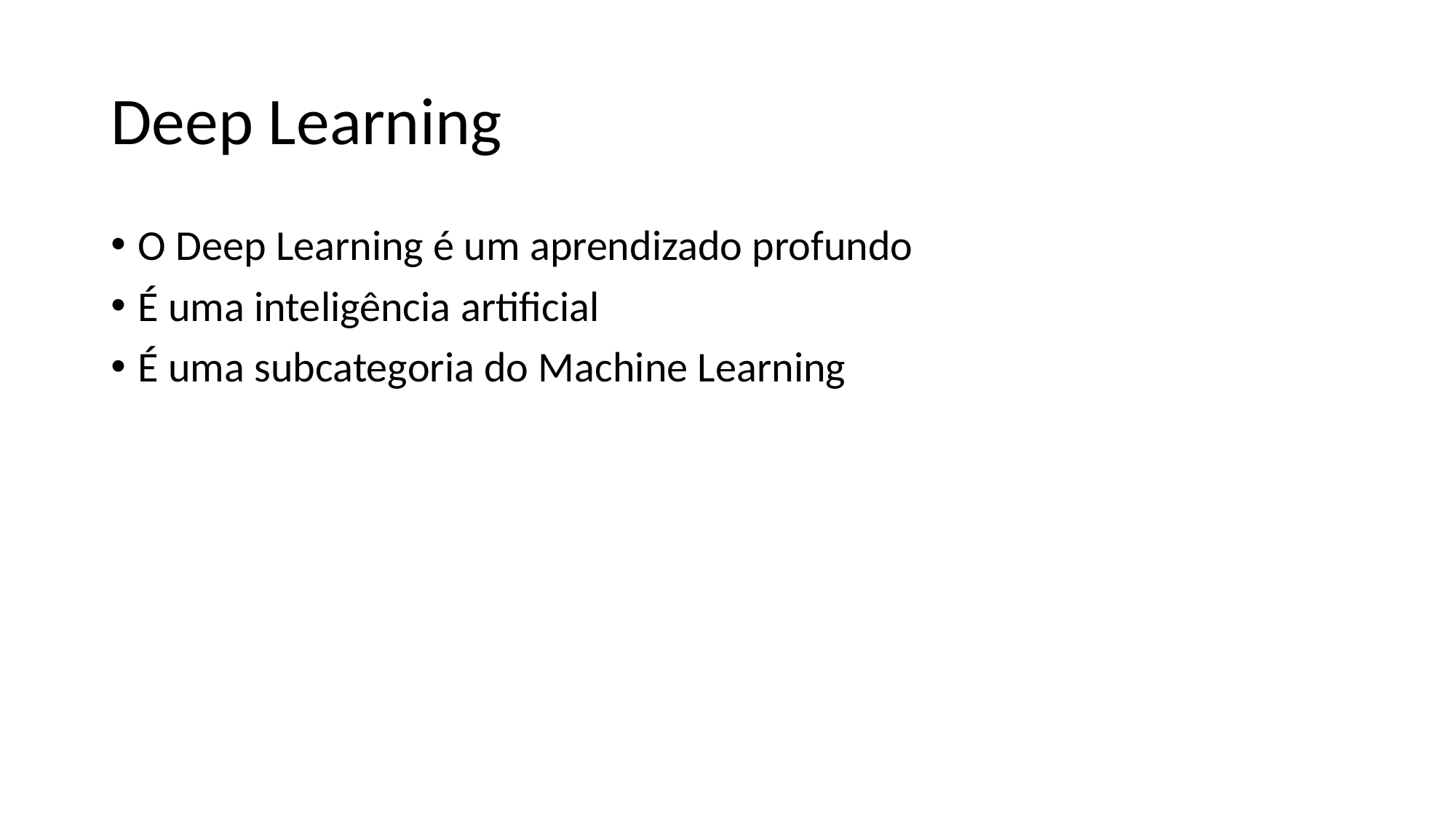

# Deep Learning
O Deep Learning é um aprendizado profundo
É uma inteligência artificial
É uma subcategoria do Machine Learning